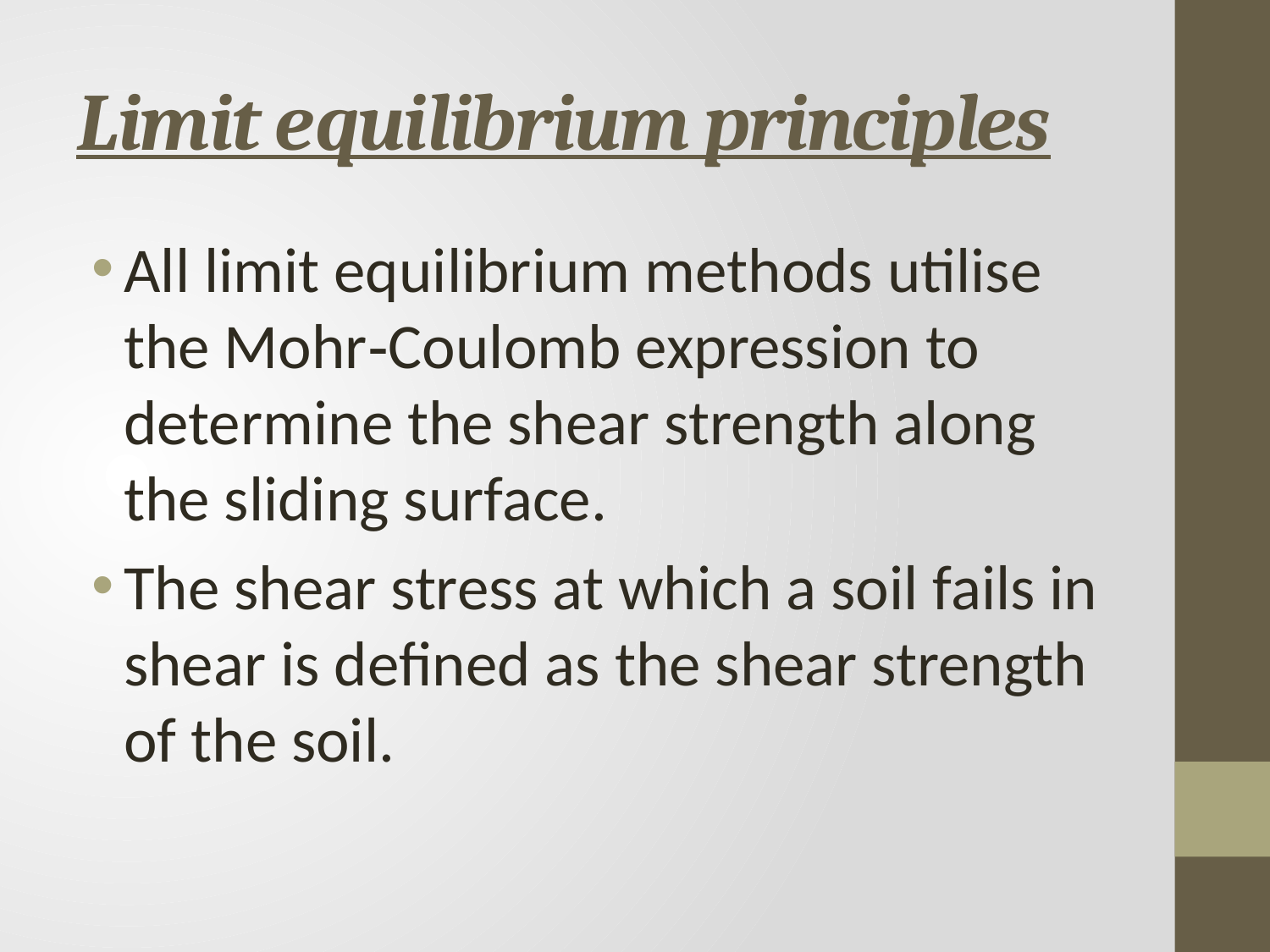

# Limit equilibrium principles
All limit equilibrium methods utilise the Mohr‐Coulomb expression to determine the shear strength along the sliding surface.
The shear stress at which a soil fails in shear is defined as the shear strength of the soil.